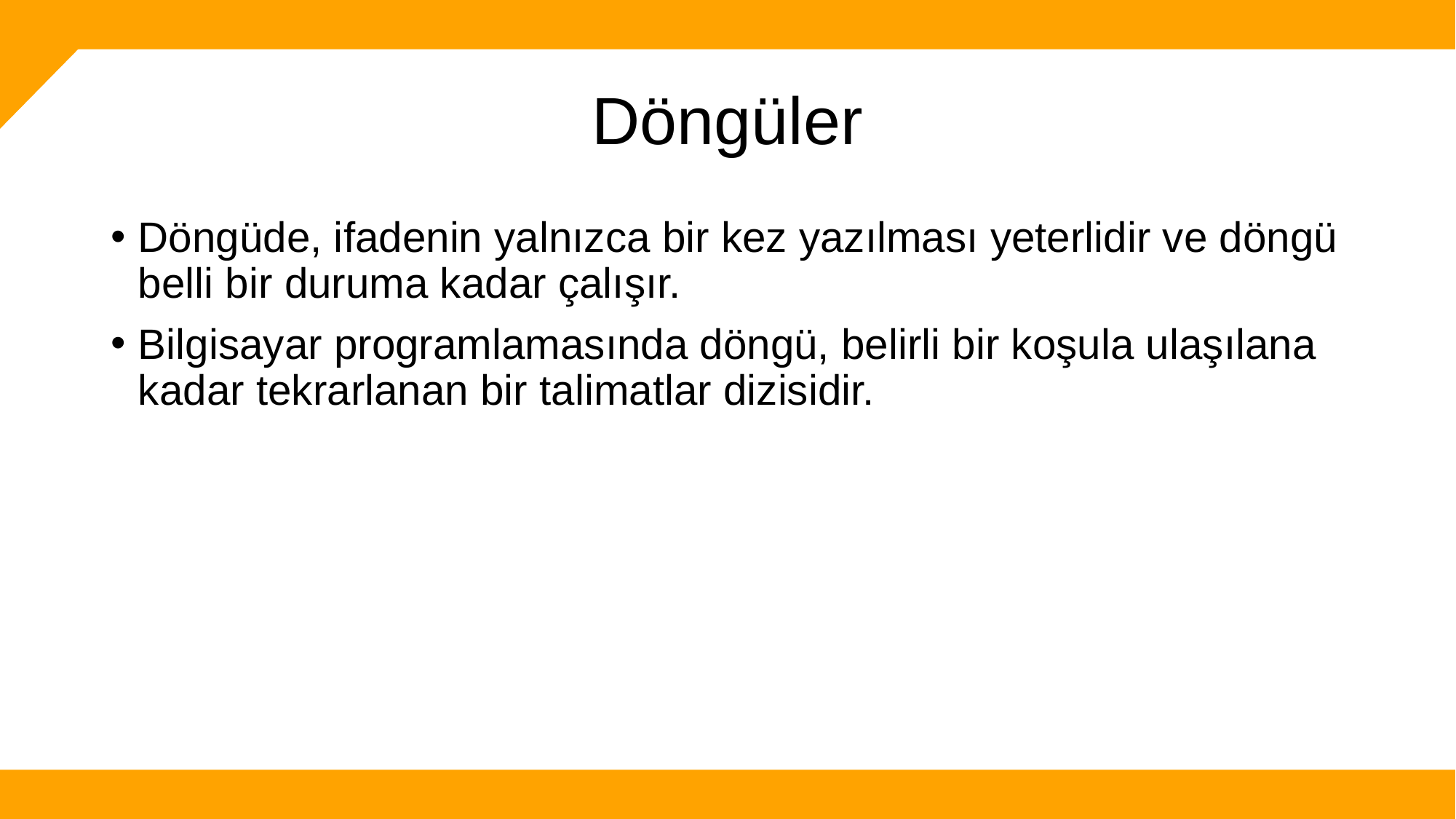

# Döngüler
Döngüde, ifadenin yalnızca bir kez yazılması yeterlidir ve döngü belli bir duruma kadar çalışır.
Bilgisayar programlamasında döngü, belirli bir koşula ulaşılana kadar tekrarlanan bir talimatlar dizisidir.